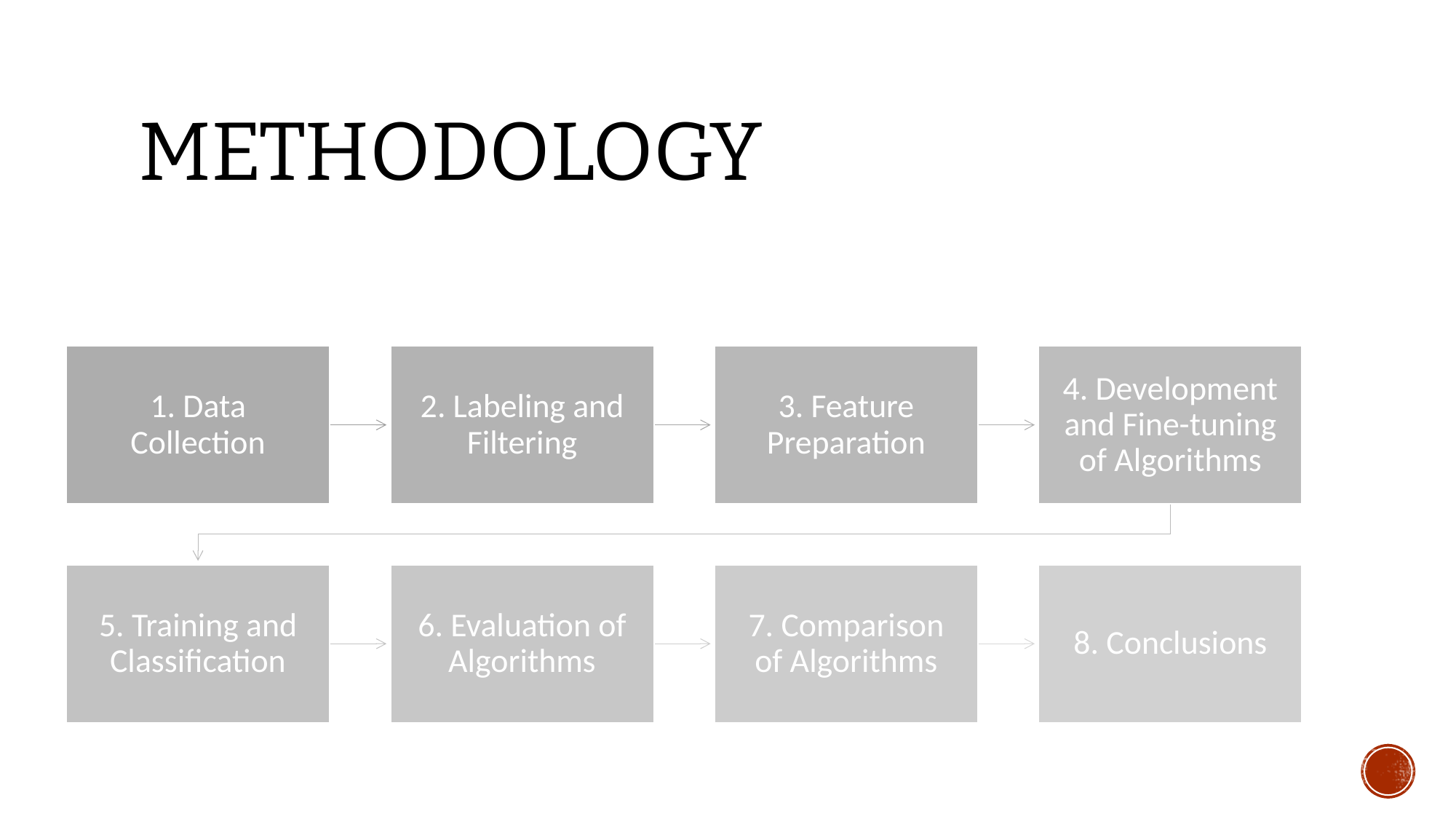

# Methodology

1. Data Collection

2. Labeling and Filtering

3. Feature Preparation

4. Development and Fine-tuning of Algorithms

5. Training and Classification

6. Evaluation of Algorithms

7. Comparison of Algorithms
8. Conclusions